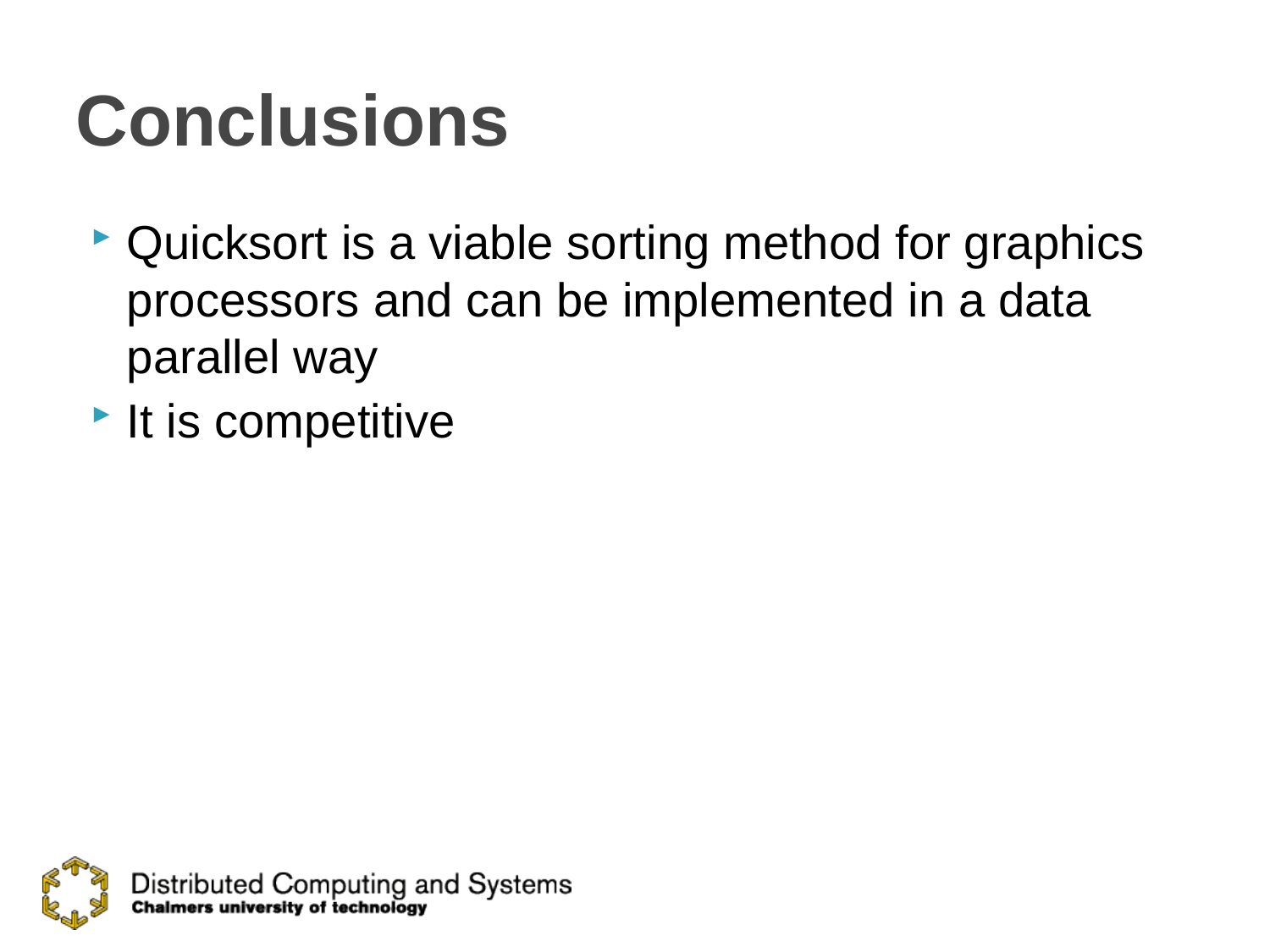

# Conclusions
Quicksort is a viable sorting method for graphics processors and can be implemented in a data parallel way
It is competitive